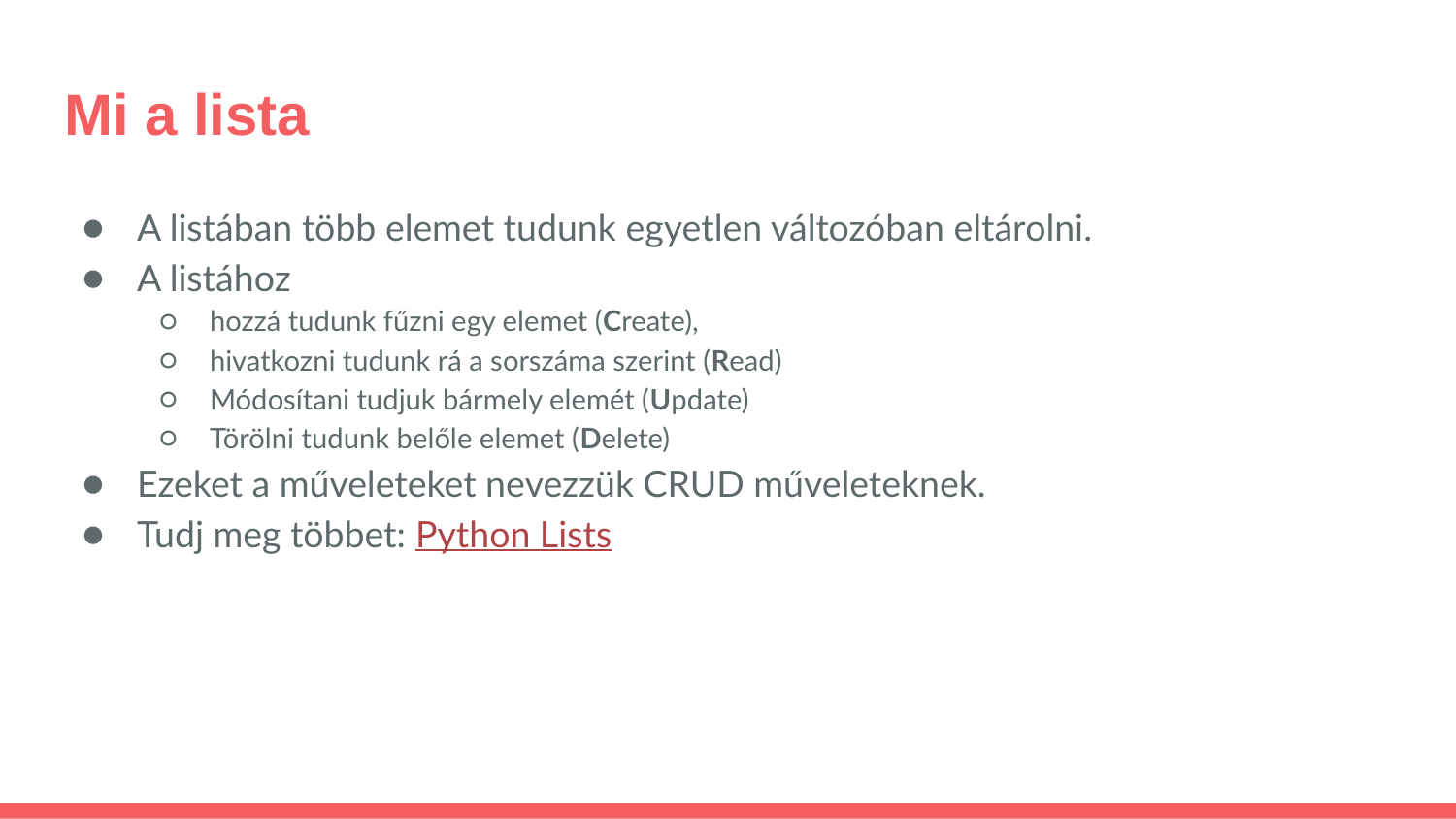

# Mi a lista
A listában több elemet tudunk egyetlen változóban eltárolni.
A listához
hozzá tudunk fűzni egy elemet (Create),
hivatkozni tudunk rá a sorszáma szerint (Read)
Módosítani tudjuk bármely elemét (Update)
Törölni tudunk belőle elemet (Delete)
Ezeket a műveleteket nevezzük CRUD műveleteknek.
Tudj meg többet: Python Lists